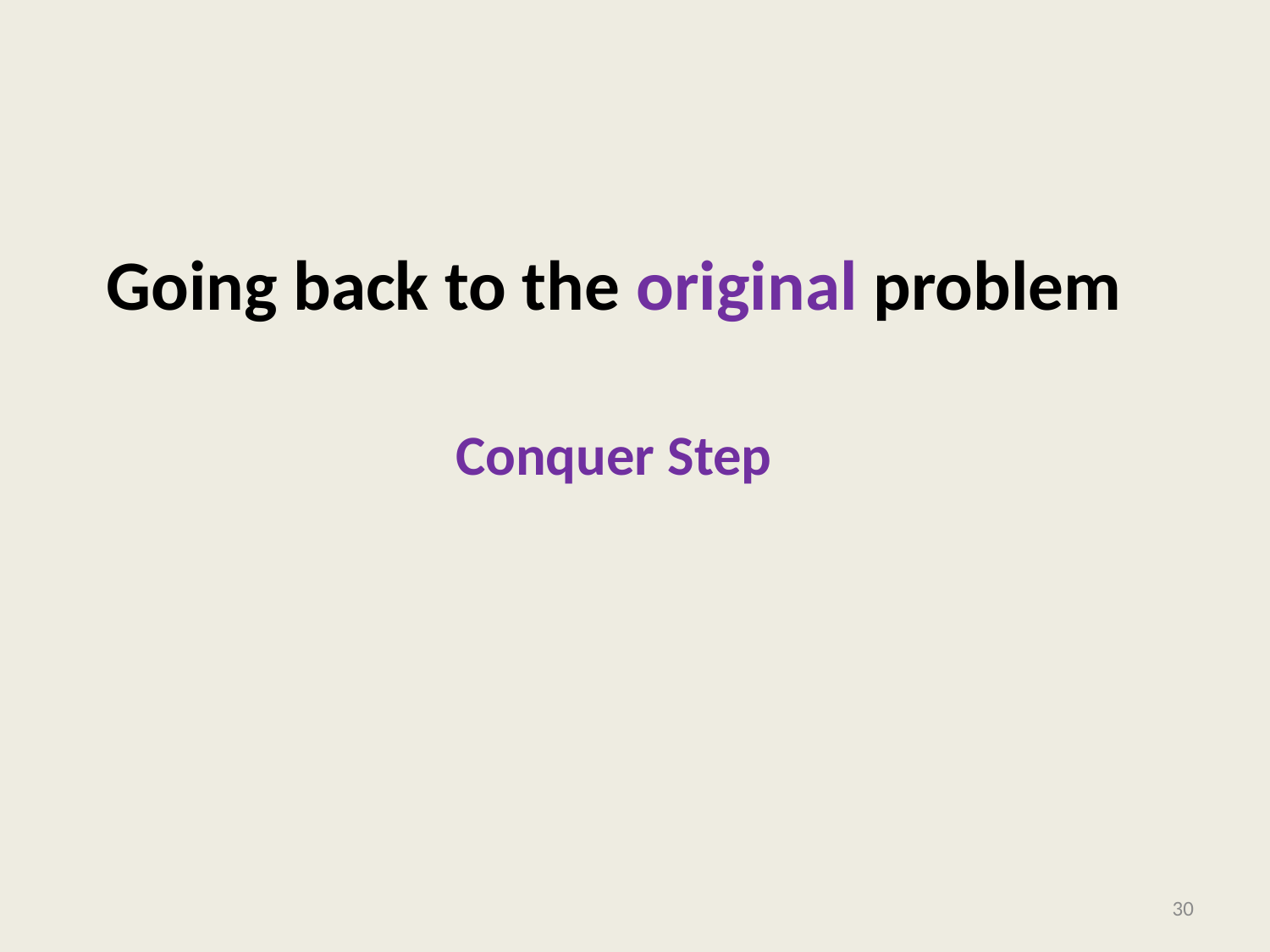

Going back to the original problem

Conquer Step
30